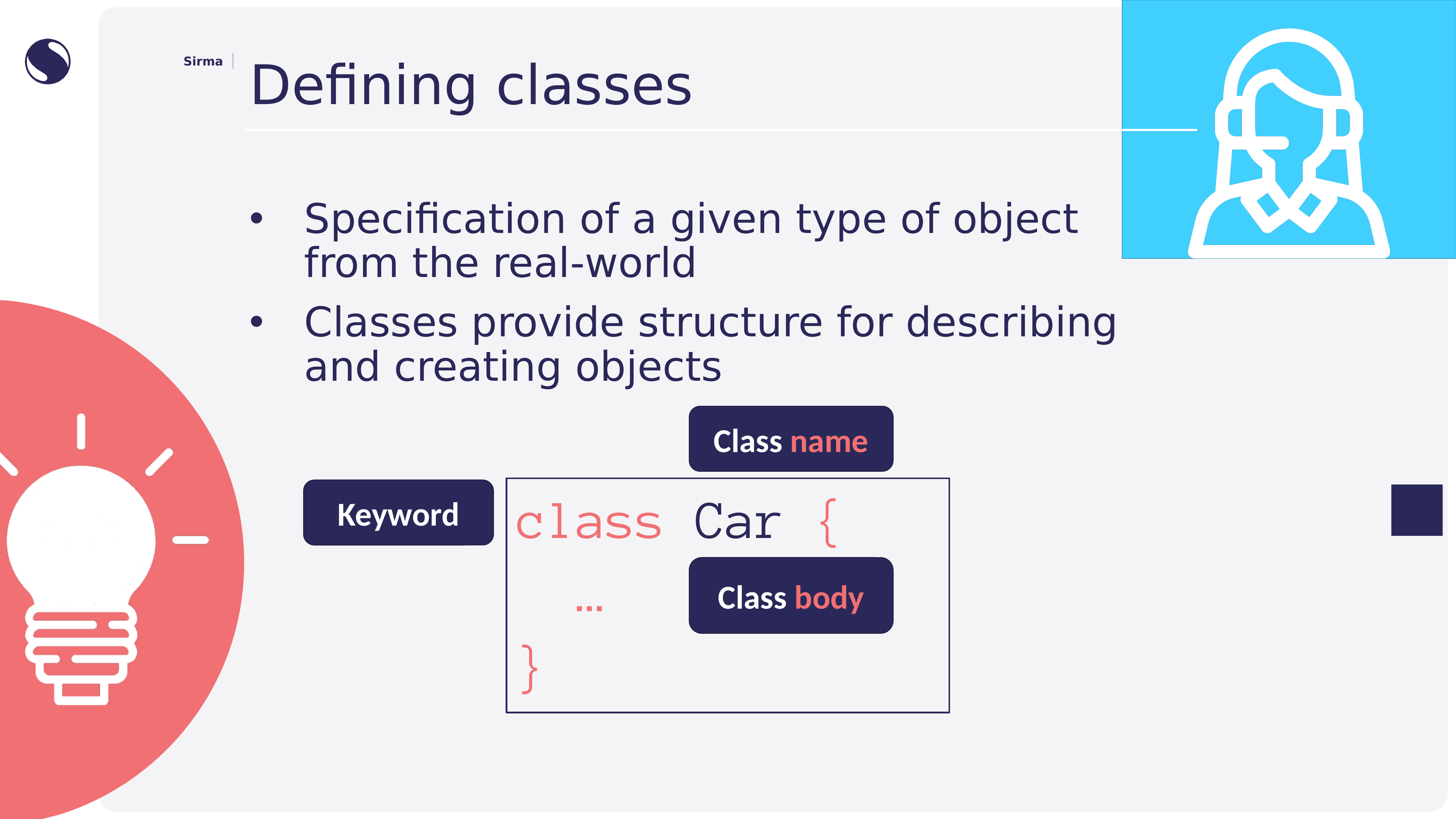

# Defining classes
Specification of a given type of object
from the real-world
Classes provide structure for describing
and creating objects

Class name
class Car {
  …
}
Keyword
Class body